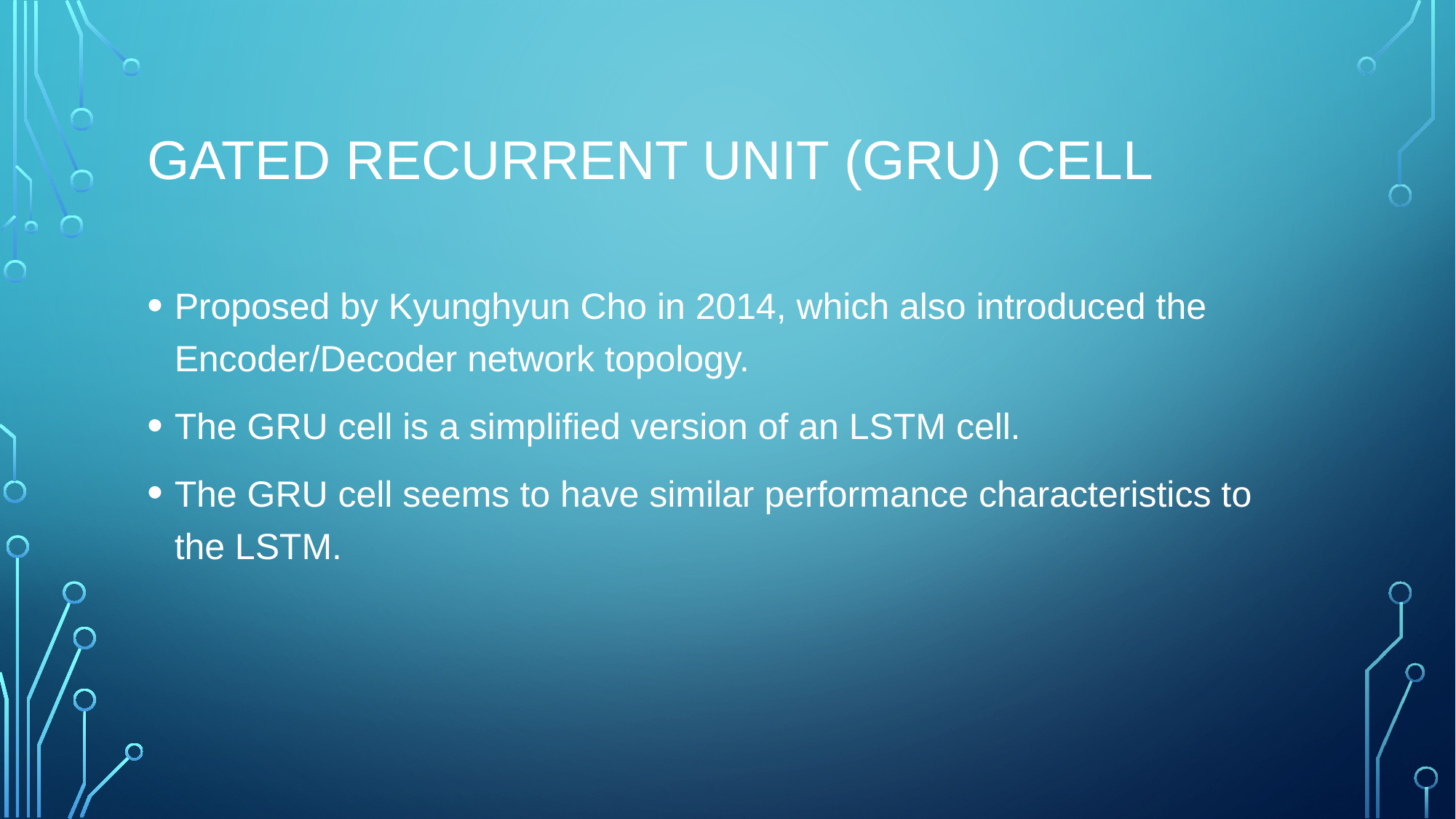

# Gated recurrent unit (GRU) cell
Proposed by Kyunghyun Cho in 2014, which also introduced the Encoder/Decoder network topology.
The GRU cell is a simplified version of an LSTM cell.
The GRU cell seems to have similar performance characteristics to the LSTM.